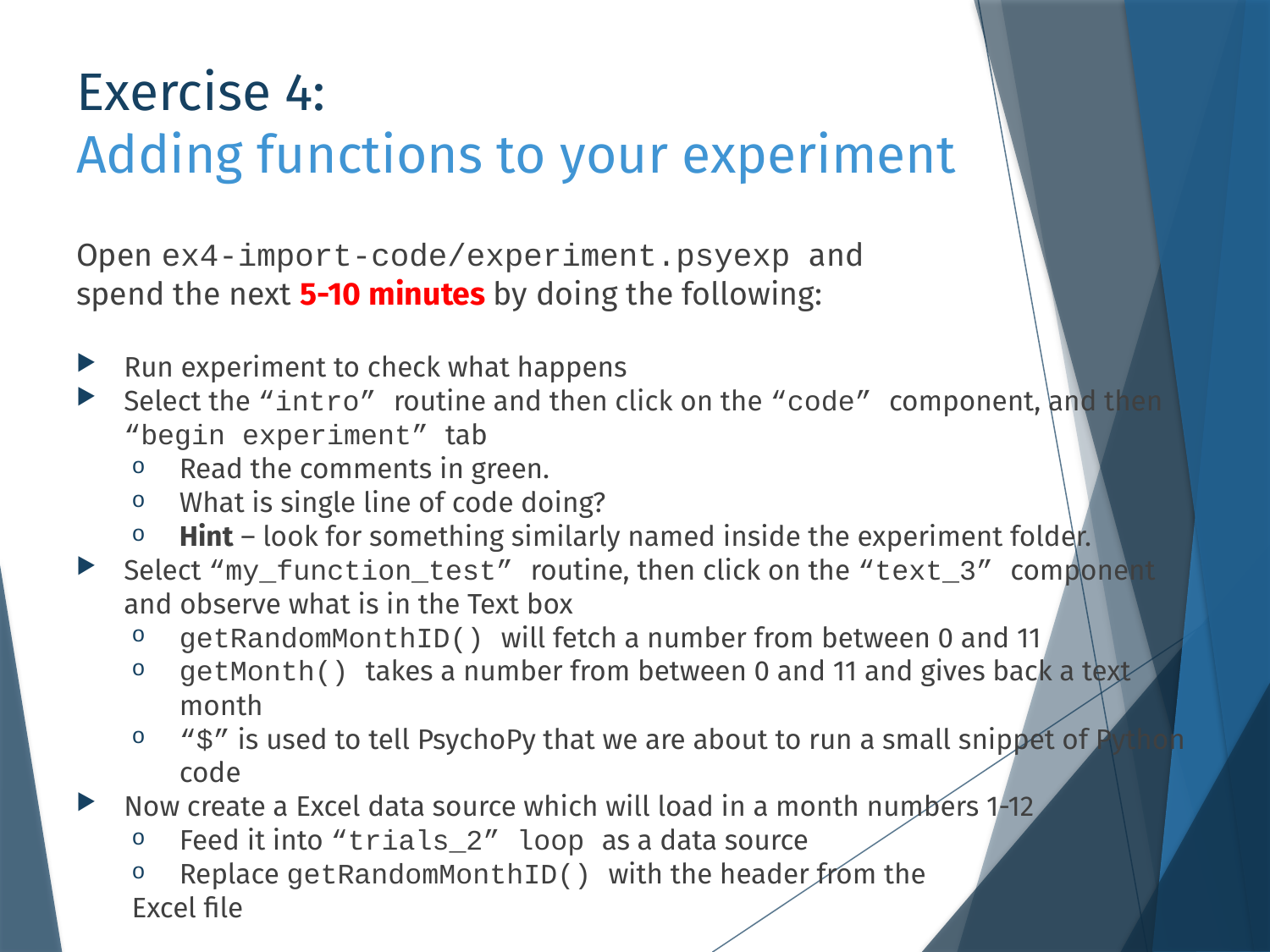

# Exercise 4: Adding functions to your experiment
Open ex4-import-code/experiment.psyexp and
spend the next 5-10 minutes by doing the following:

Run experiment to check what happens
Select the “intro” routine and then click on the “code” component, and then “begin experiment” tab
Read the comments in green.
What is single line of code doing?
Hint – look for something similarly named inside the experiment folder.
Select “my_function_test” routine, then click on the “text_3” component and observe what is in the Text box
getRandomMonthID() will fetch a number from between 0 and 11
getMonth() takes a number from between 0 and 11 and gives back a text month
“$” is used to tell PsychoPy that we are about to run a small snippet of Python code
Now create a Excel data source which will load in a month numbers 1-12
Feed it into “trials_2” loop as a data source
Replace getRandomMonthID() with the header from the
Excel file